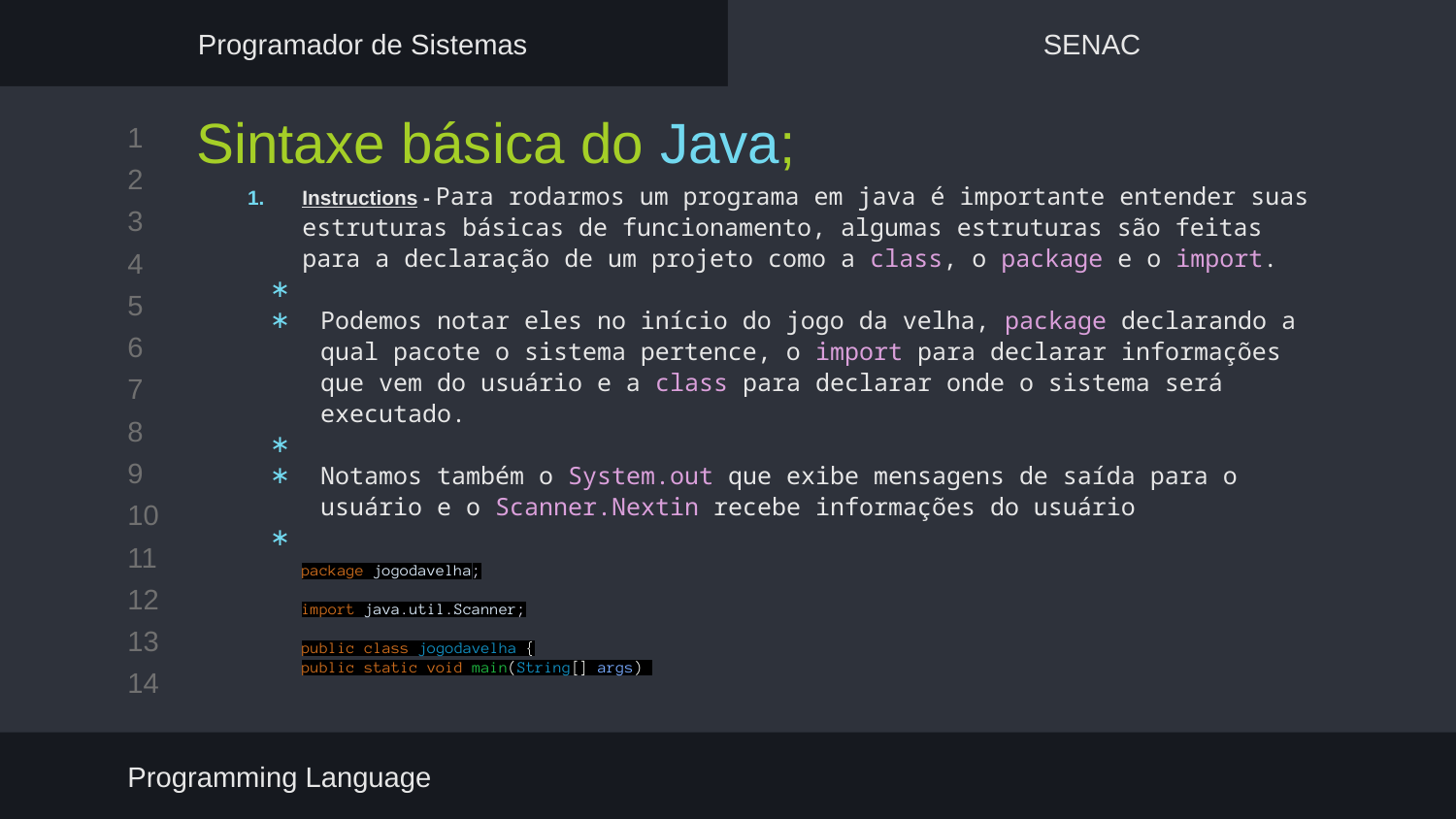

Programador de Sistemas
SENAC
# Sintaxe básica do Java;
Instructions - Para rodarmos um programa em java é importante entender suas estruturas básicas de funcionamento, algumas estruturas são feitas para a declaração de um projeto como a class, o package e o import.

Podemos notar eles no início do jogo da velha, package declarando a qual pacote o sistema pertence, o import para declarar informações que vem do usuário e a class para declarar onde o sistema será executado.

Notamos também o System.out que exibe mensagens de saída para o usuário e o Scanner.Nextin recebe informações do usuário

package jogodavelha;

import java.util.Scanner;

public class jogodavelha {
public static void main(String[] args)
Programming Language